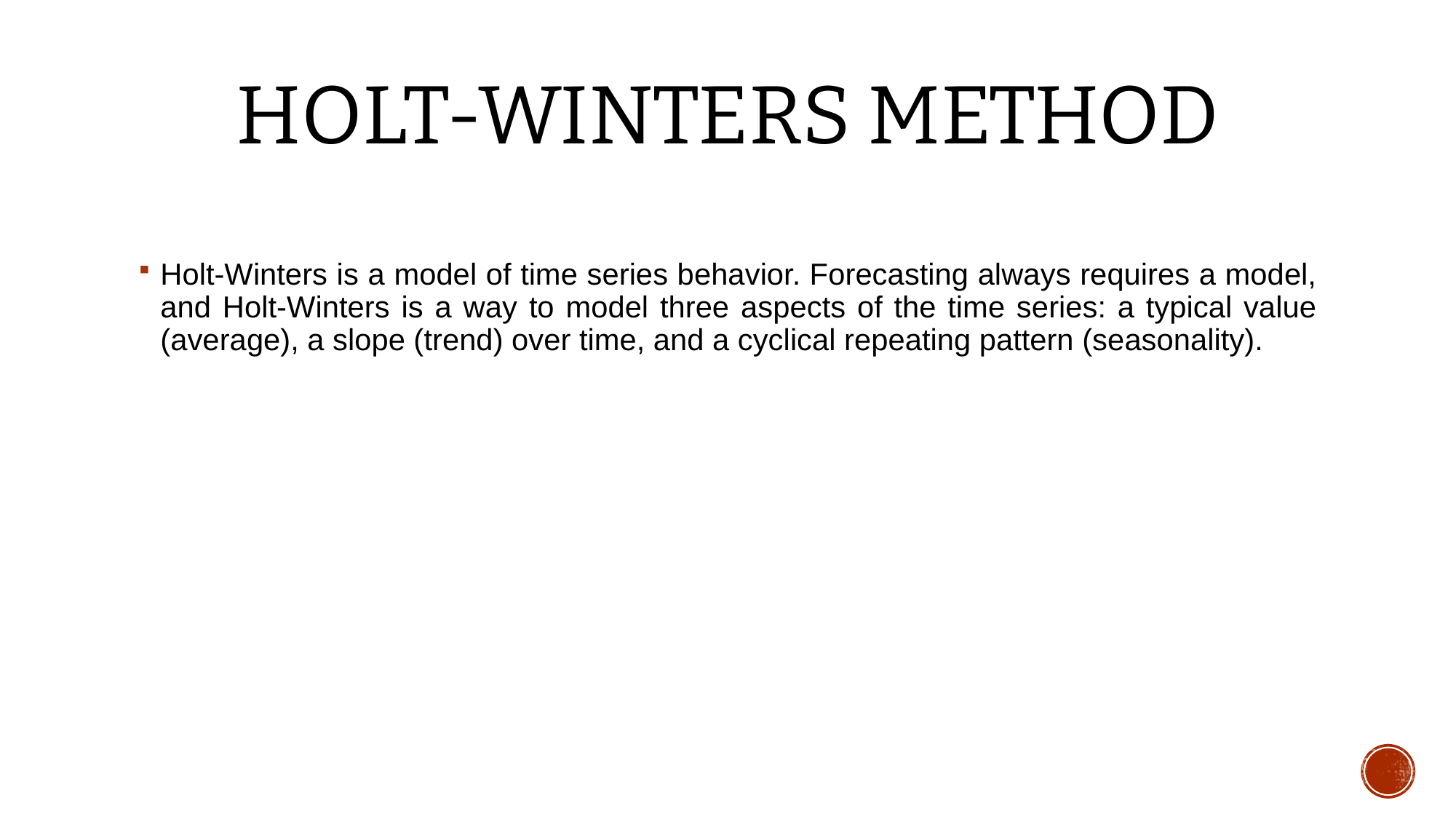

# Holt-wINTERS Method
Holt-Winters is a model of time series behavior. Forecasting always requires a model, and Holt-Winters is a way to model three aspects of the time series: a typical value (average), a slope (trend) over time, and a cyclical repeating pattern (seasonality).